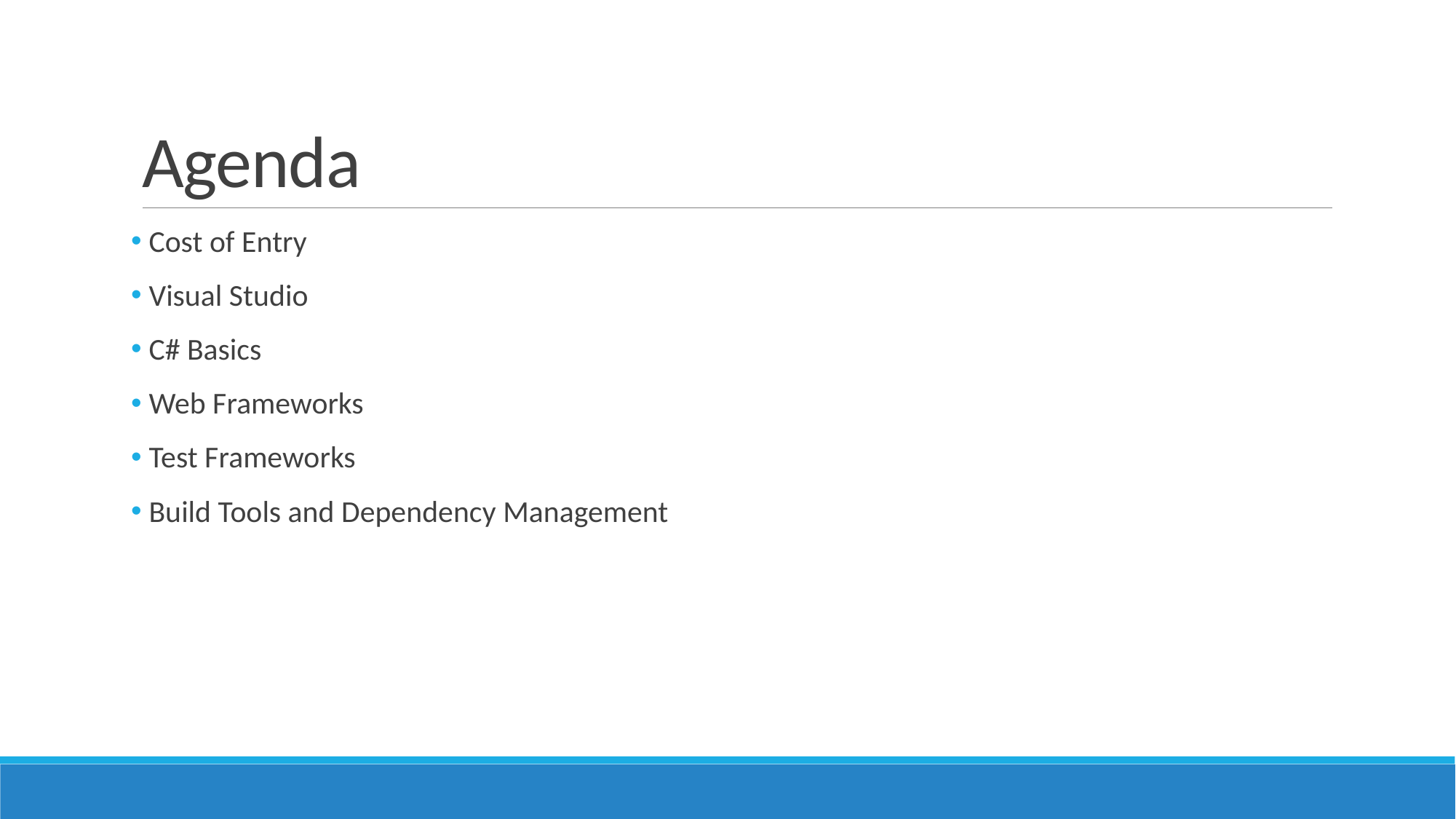

# Agenda
 Cost of Entry
 Visual Studio
 C# Basics
 Web Frameworks
 Test Frameworks
 Build Tools and Dependency Management